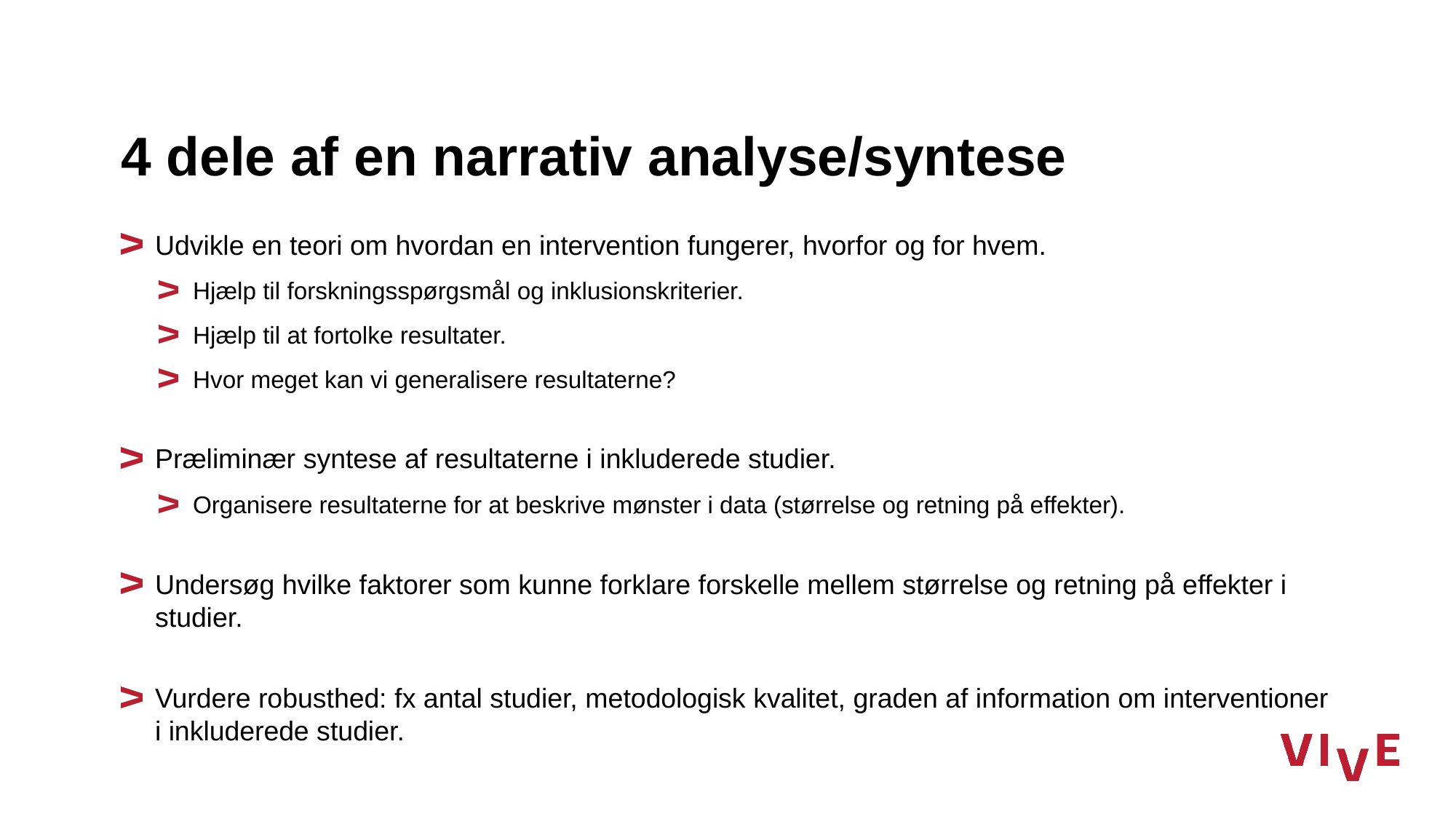

# 4 dele af en narrativ analyse/syntese
Udvikle en teori om hvordan en intervention fungerer, hvorfor og for hvem.
Hjælp til forskningsspørgsmål og inklusionskriterier.
Hjælp til at fortolke resultater.
Hvor meget kan vi generalisere resultaterne?

Præliminær syntese af resultaterne i inkluderede studier.
Organisere resultaterne for at beskrive mønster i data (størrelse og retning på effekter).

Undersøg hvilke faktorer som kunne forklare forskelle mellem størrelse og retning på effekter i studier.

Vurdere robusthed: fx antal studier, metodologisk kvalitet, graden af information om interventioner i inkluderede studier.